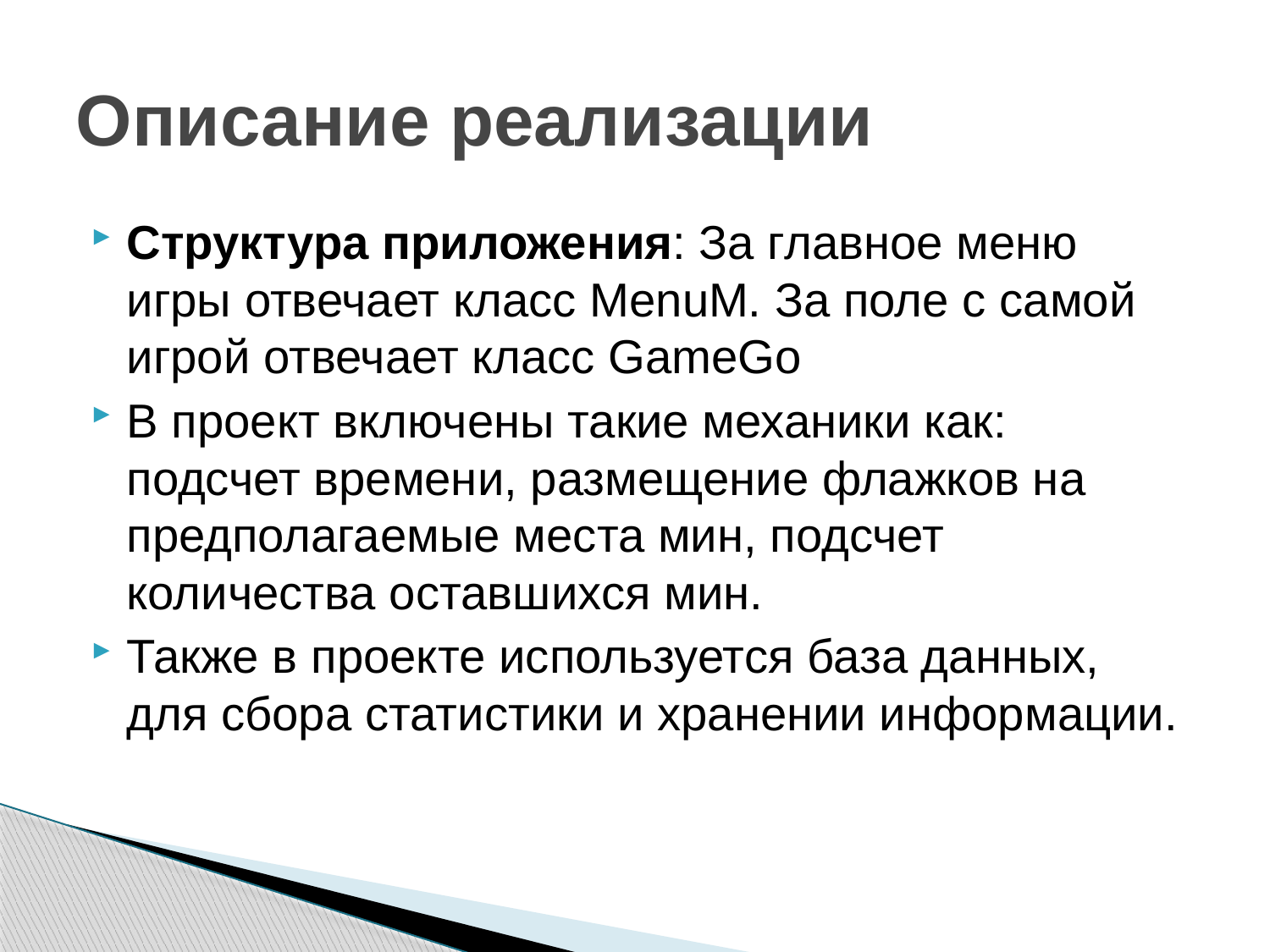

# Описание реализации
Структура приложения: За главное меню игры отвечает класс MenuM. За поле с самой игрой отвечает класс GameGo
В проект включены такие механики как: подсчет времени, размещение флажков на предполагаемые места мин, подсчет количества оставшихся мин.
Также в проекте используется база данных, для сбора статистики и хранении информации.